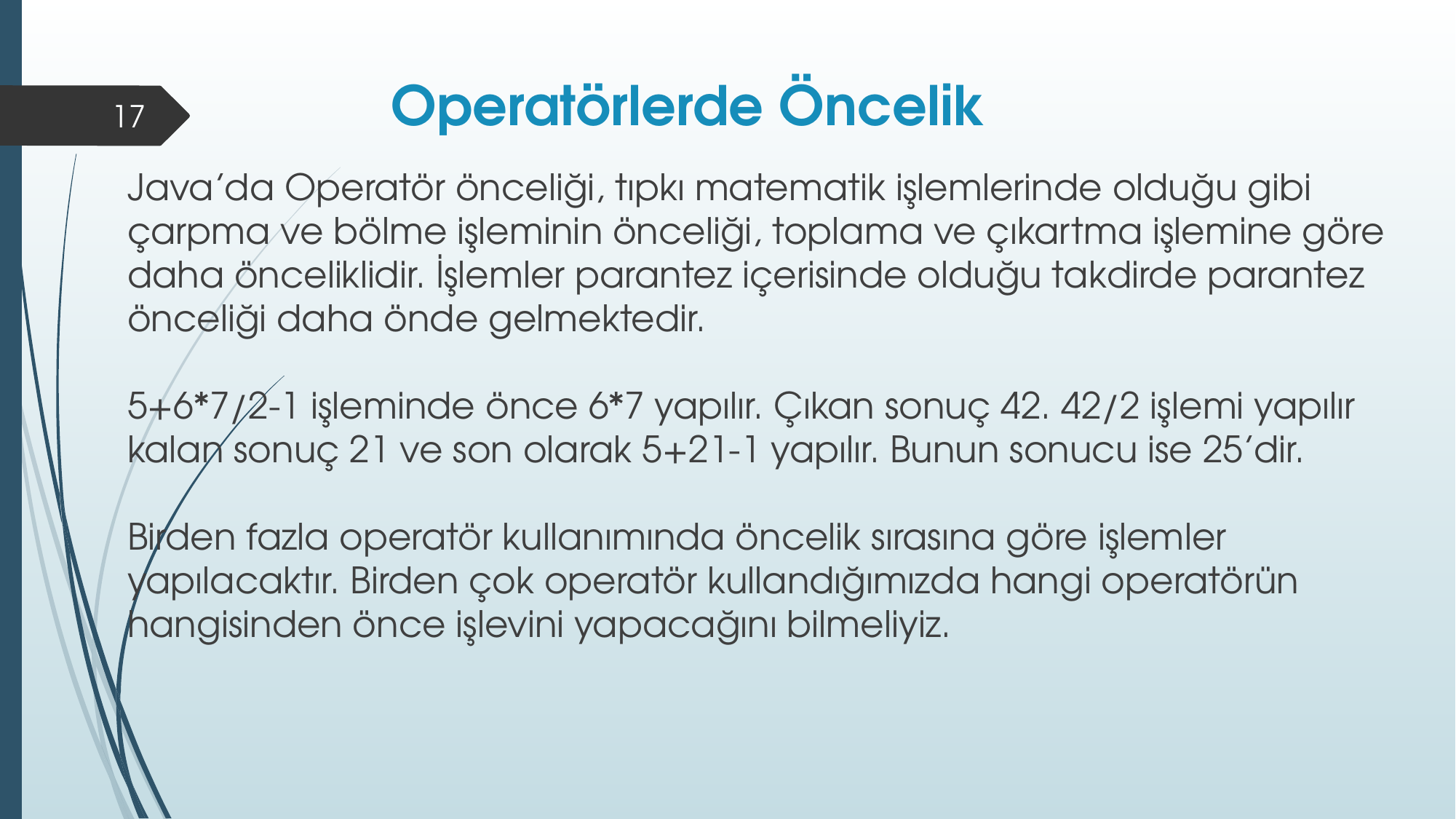

# Operatörlerde Öncelik
17
Java’da Operatör önceliği, tıpkı matematik işlemlerinde olduğu gibi çarpma ve bölme işleminin önceliği, toplama ve çıkartma işlemine göre daha önceliklidir. İşlemler parantez içerisinde olduğu takdirde parantez önceliği daha önde gelmektedir.

5+6*7/2-1 işleminde önce 6*7 yapılır. Çıkan sonuç 42. 42/2 işlemi yapılır kalan sonuç 21 ve son olarak 5+21-1 yapılır. Bunun sonucu ise 25’dir.

Birden fazla operatör kullanımında öncelik sırasına göre işlemler yapılacaktır. Birden çok operatör kullandığımızda hangi operatörün hangisinden önce işlevini yapacağını bilmeliyiz.